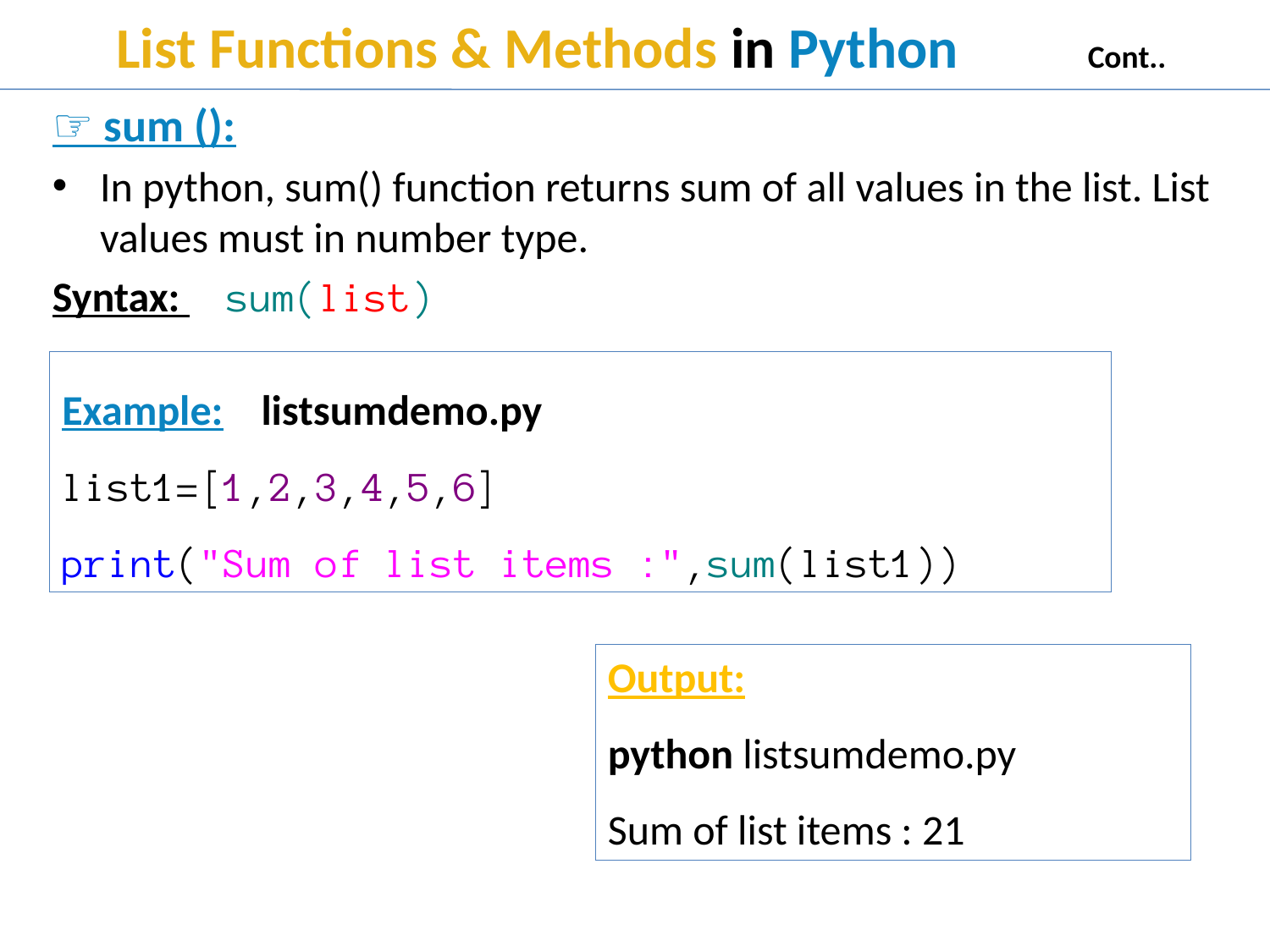

# List Functions & Methods in Python          Cont..
☞ sum ():
In python, sum() function returns sum of all values in the list. List values must in number type.
Syntax: 	sum(list)

Example:    listsumdemo.py
list1=[1,2,3,4,5,6]
print("Sum of list items :",sum(list1))
Output:
python listsumdemo.py
Sum of list items : 21